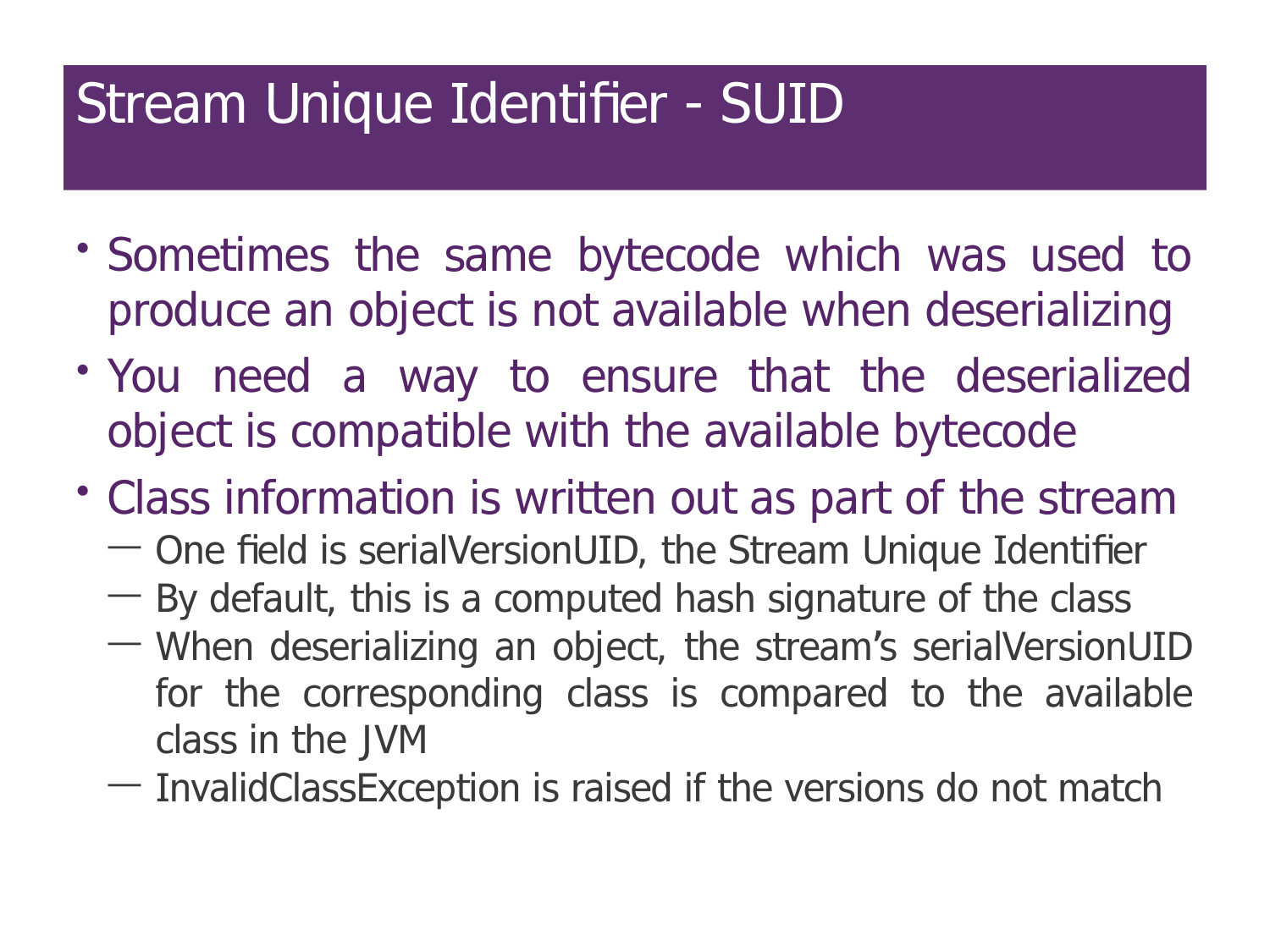

# Stream Unique Identifier - SUID
Sometimes the same bytecode which was used to produce an object is not available when deserializing
You need a way to ensure that the deserialized object is compatible with the available bytecode
Class information is written out as part of the stream
One field is serialVersionUID, the Stream Unique Identifier
By default, this is a computed hash signature of the class
When deserializing an object, the stream’s serialVersionUID for the corresponding class is compared to the available class in the JVM
InvalidClassException is raised if the versions do not match